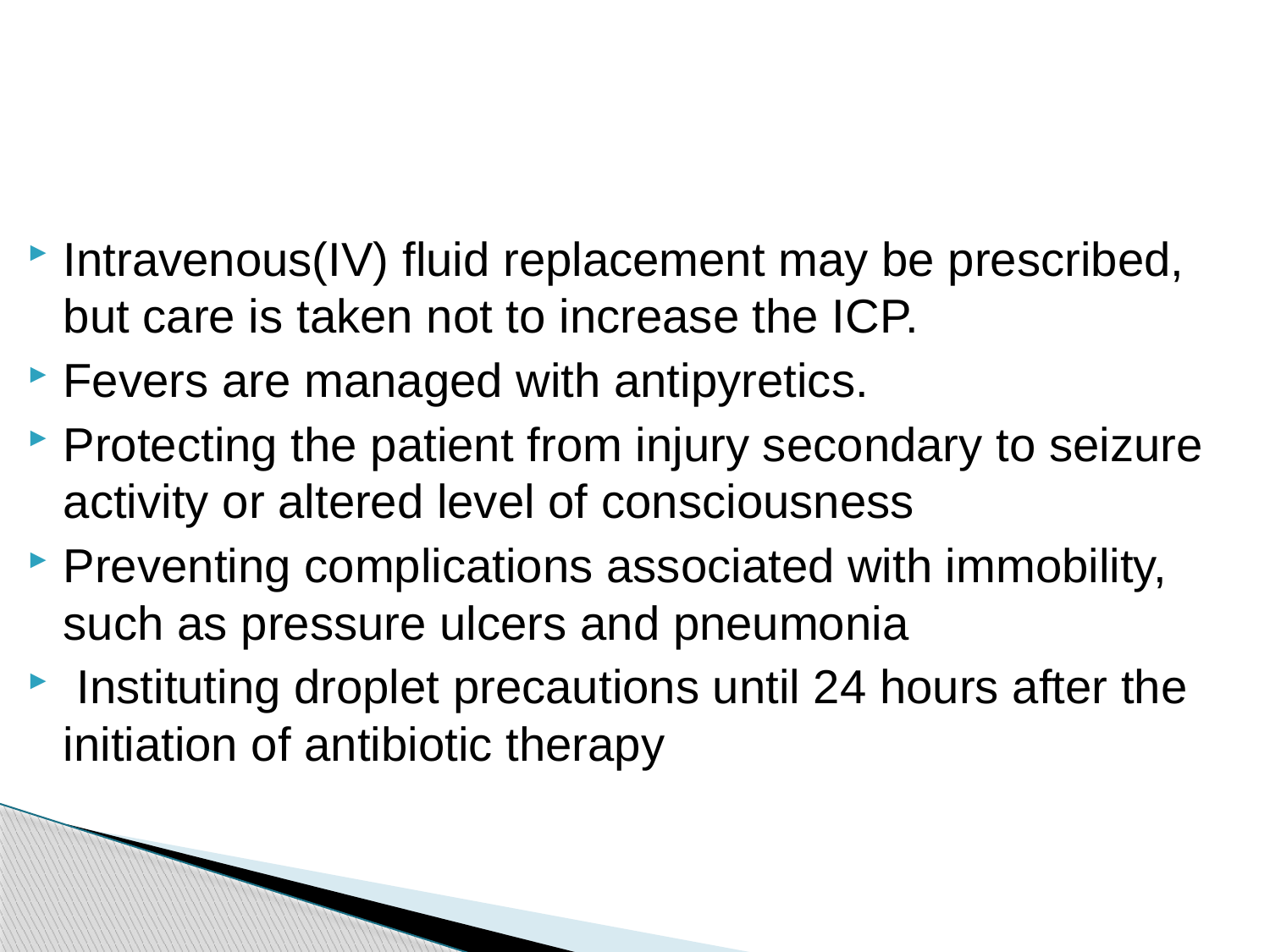

#
Intravenous(IV) fluid replacement may be prescribed, but care is taken not to increase the ICP.
Fevers are managed with antipyretics.
Protecting the patient from injury secondary to seizure activity or altered level of consciousness
Preventing complications associated with immobility, such as pressure ulcers and pneumonia
 Instituting droplet precautions until 24 hours after the initiation of antibiotic therapy